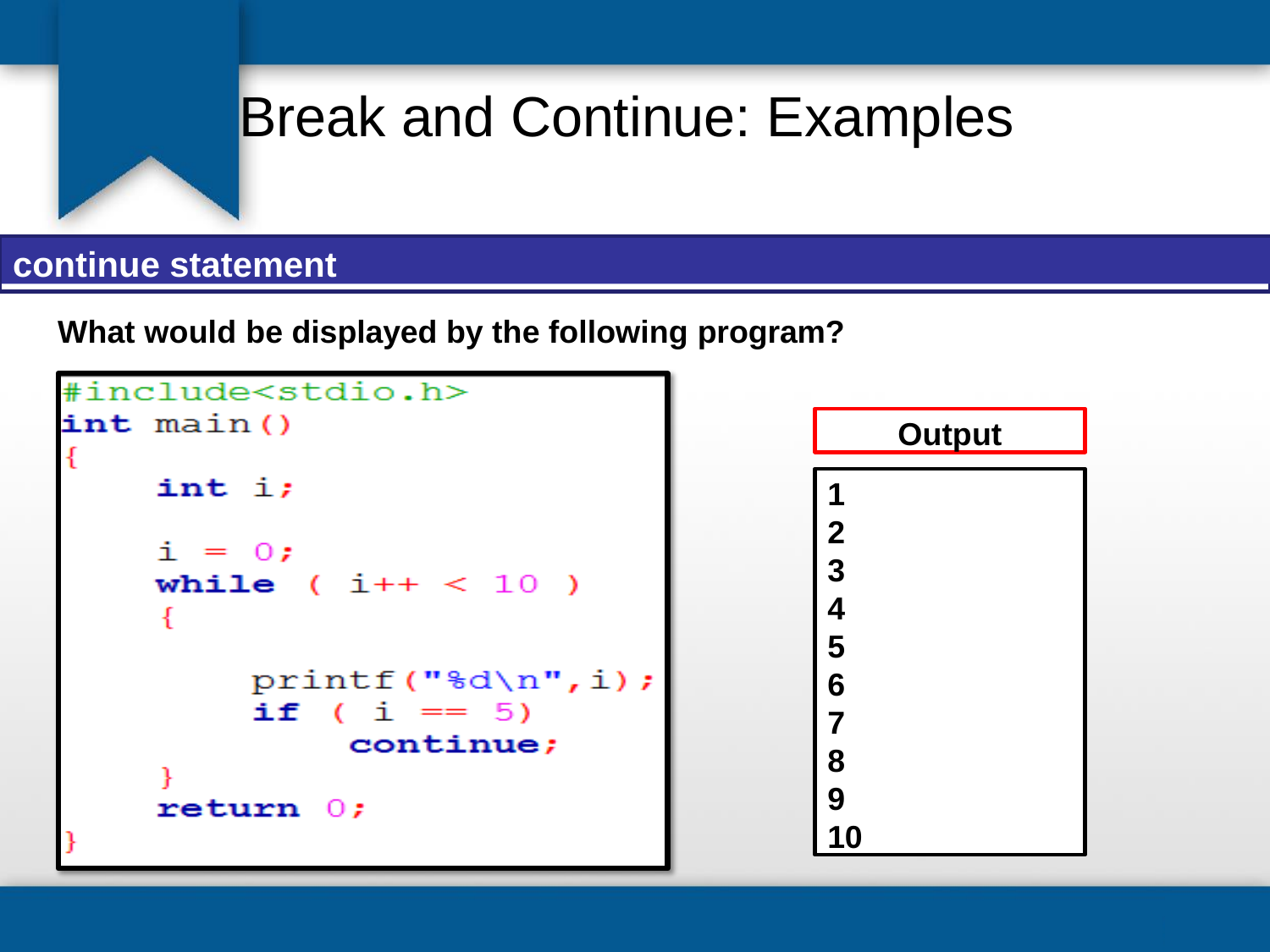

# Break and Continue: Examples

continue statement
What would be displayed by the following program?

Output
1
2
3
4
5
6
7
8
9
10